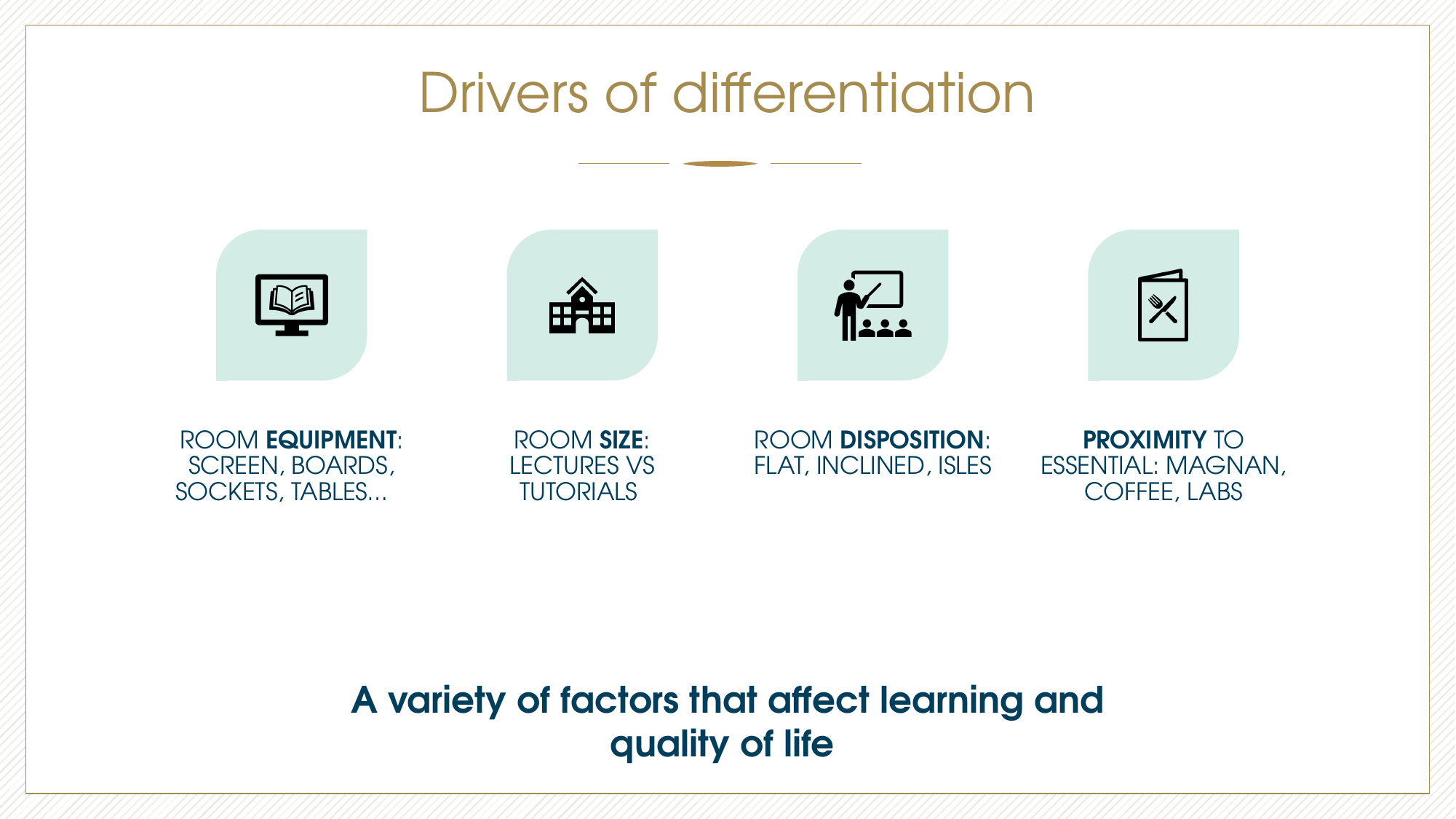

# Drivers of differentiation
Room Equipment: screen, boards, sockets, tables…
Room size: lectures vs tutorials
Room Disposition: flat, inclined, isles
proximity to essential: Magnan, coffee, labs
A variety of factors that affect learning and quality of life